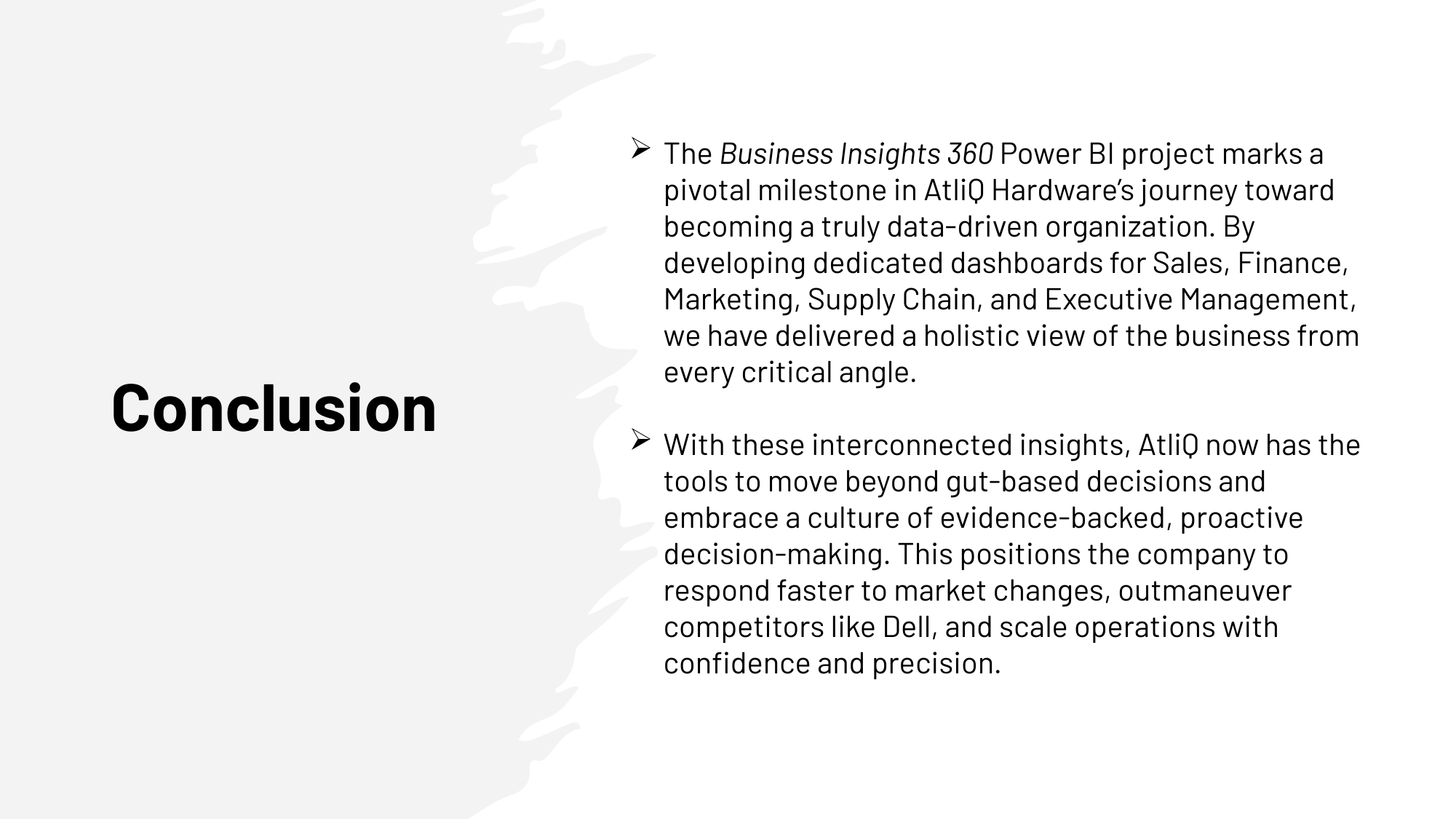

# Conclusion
The Business Insights 360 Power BI project marks a pivotal milestone in AtliQ Hardware’s journey toward becoming a truly data-driven organization. By developing dedicated dashboards for Sales, Finance, Marketing, Supply Chain, and Executive Management, we have delivered a holistic view of the business from every critical angle.

With these interconnected insights, AtliQ now has the tools to move beyond gut-based decisions and embrace a culture of evidence-backed, proactive decision-making. This positions the company to respond faster to market changes, outmaneuver competitors like Dell, and scale operations with confidence and precision.